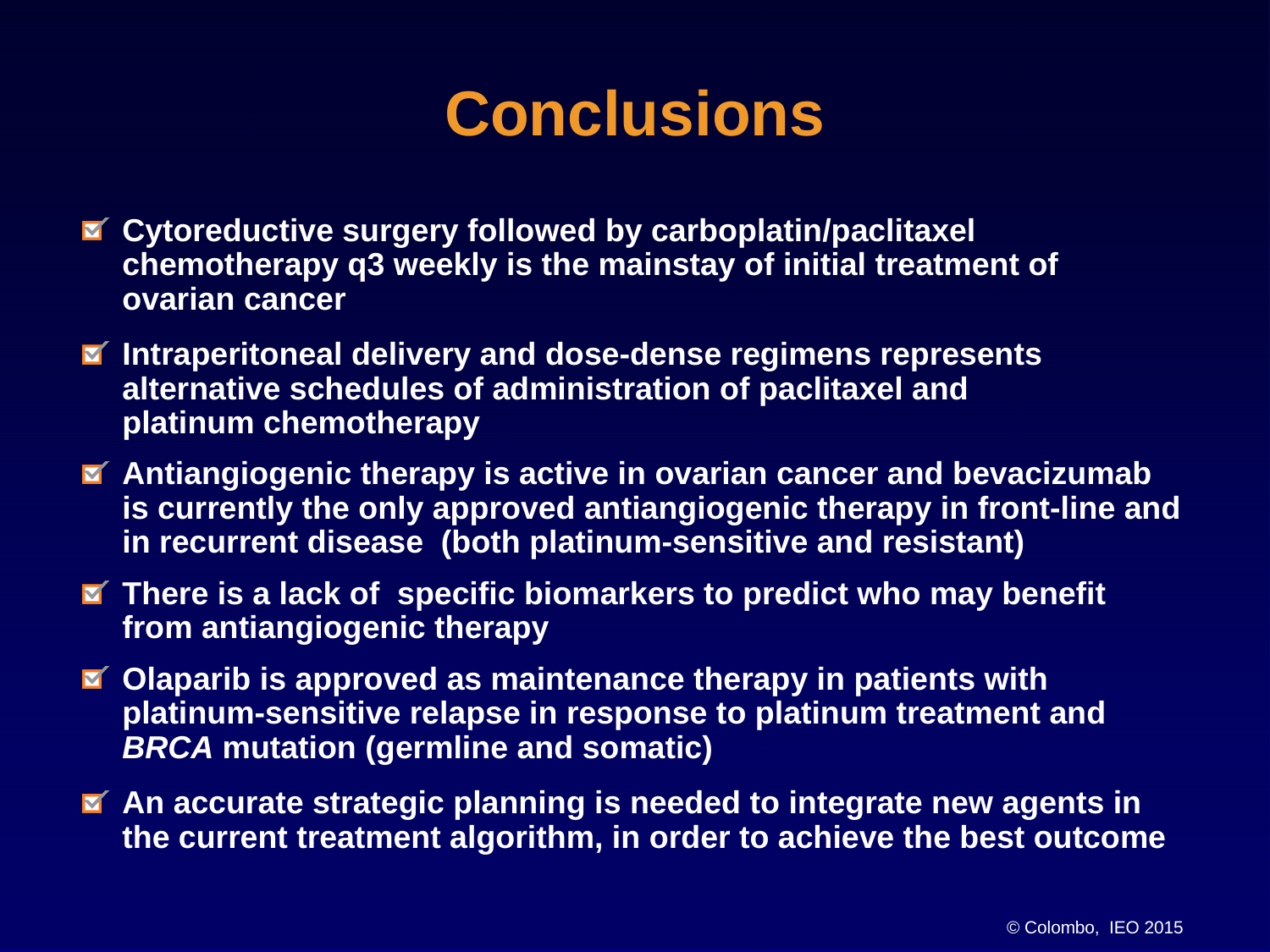

Conclusions
Cytoreductive surgery followed by carboplatin/paclitaxel chemotherapy q3 weekly is the mainstay of initial treatment of
ovarian cancer
Intraperitoneal delivery and dose-dense regimens represents alternative schedules of administration of paclitaxel and
platinum chemotherapy
Antiangiogenic therapy is active in ovarian cancer and bevacizumab is currently the only approved antiangiogenic therapy in front-line and in recurrent disease  (both platinum-sensitive and resistant)
There is a lack of  specific biomarkers to predict who may benefit from antiangiogenic therapy
Olaparib is approved as maintenance therapy in patients with platinum-sensitive relapse in response to platinum treatment and BRCA mutation (germline and somatic)
An accurate strategic planning is needed to integrate new agents in the current treatment algorithm, in order to achieve the best outcome

© Colombo,  IEO 2015